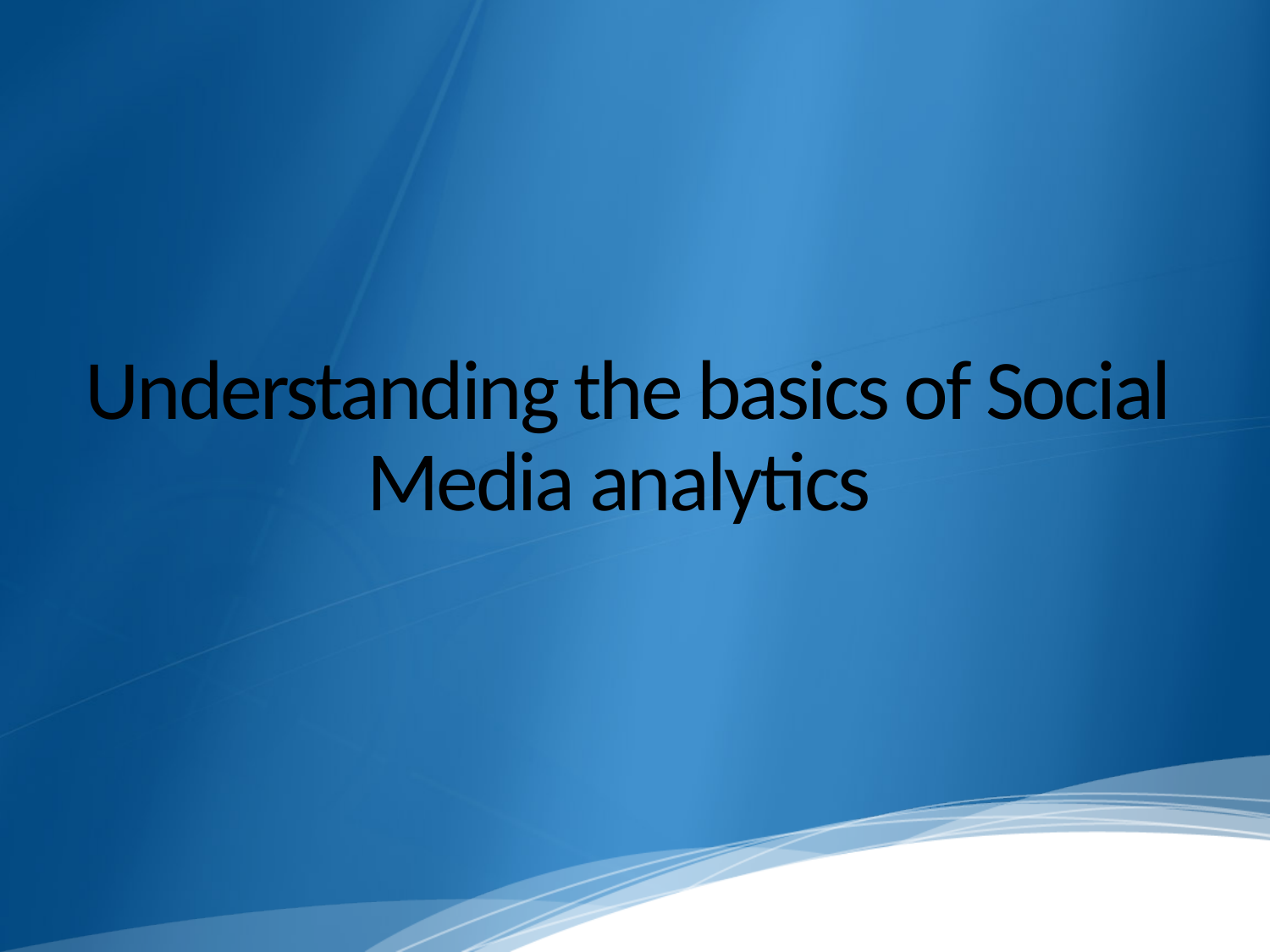

# Understanding the basics of Social Media analytics